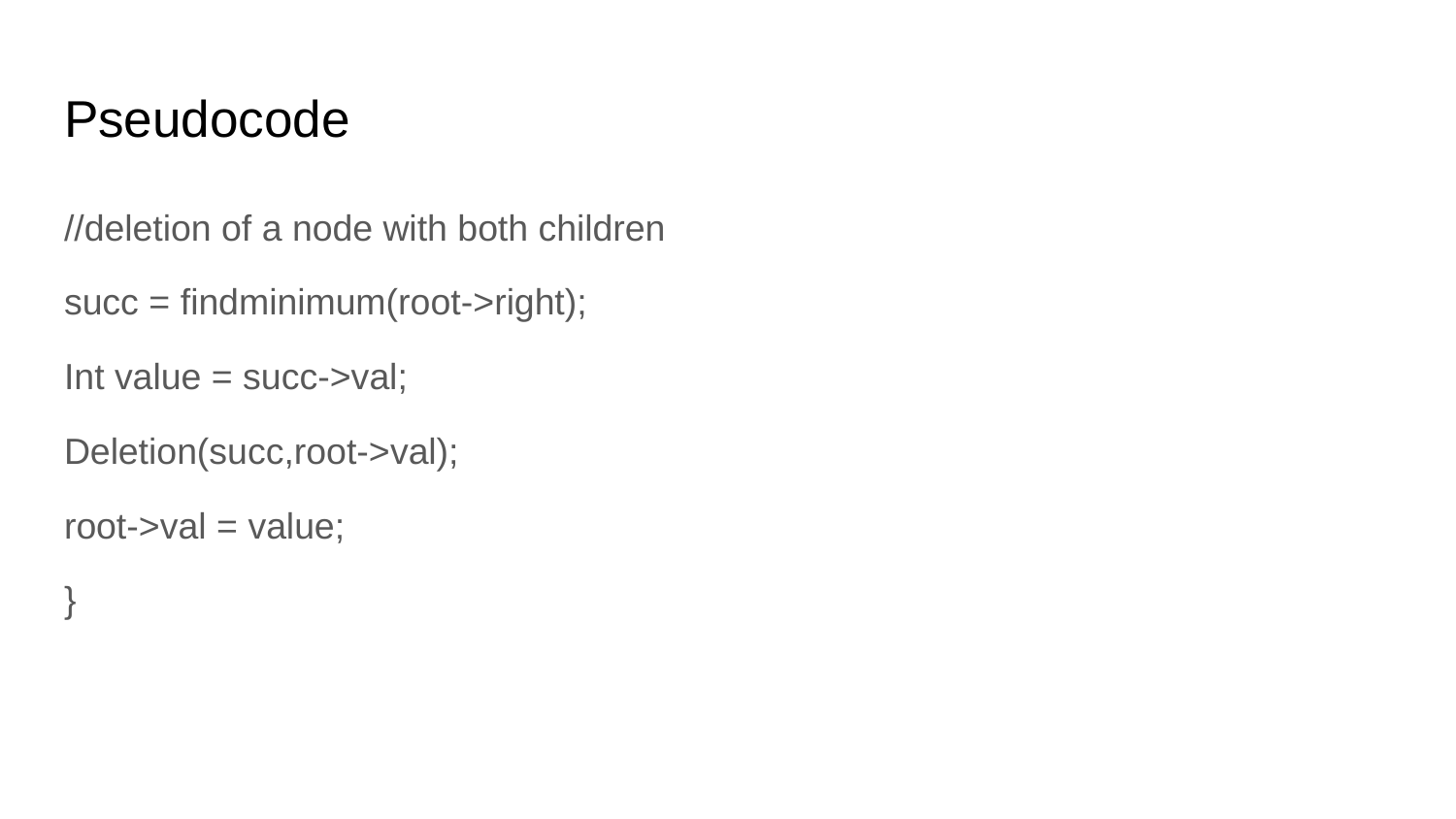

# Pseudocode
//deletion of a node with both children
succ = findminimum(root->right);
Int value = succ->val;
Deletion(succ,root->val);
root->val = value;
}